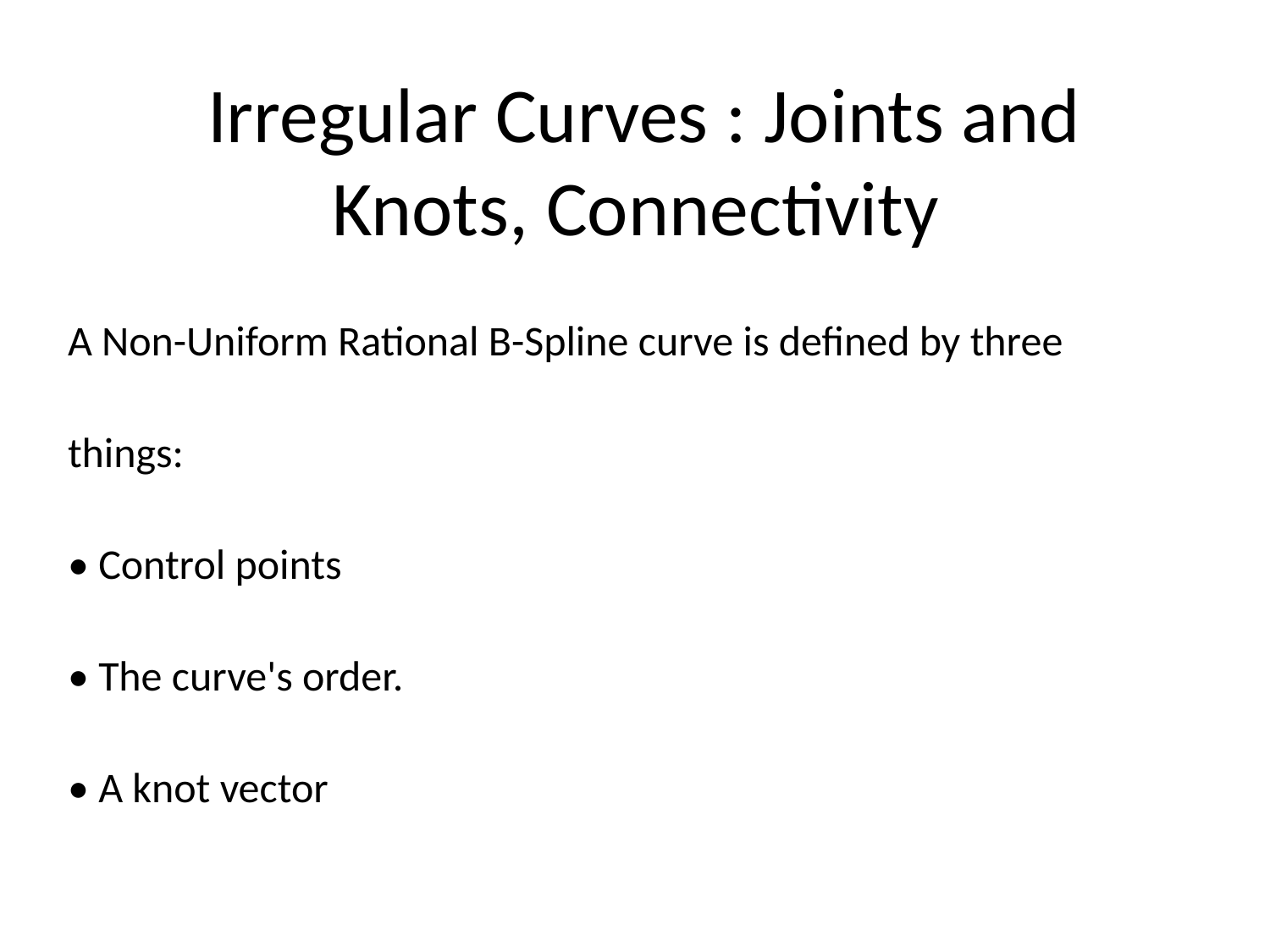

# Irregular Curves : Joints and Knots, Connectivity
A Non-Uniform Rational B-Spline curve is defined by three things:
• Control points
• The curve's order.
• A knot vector